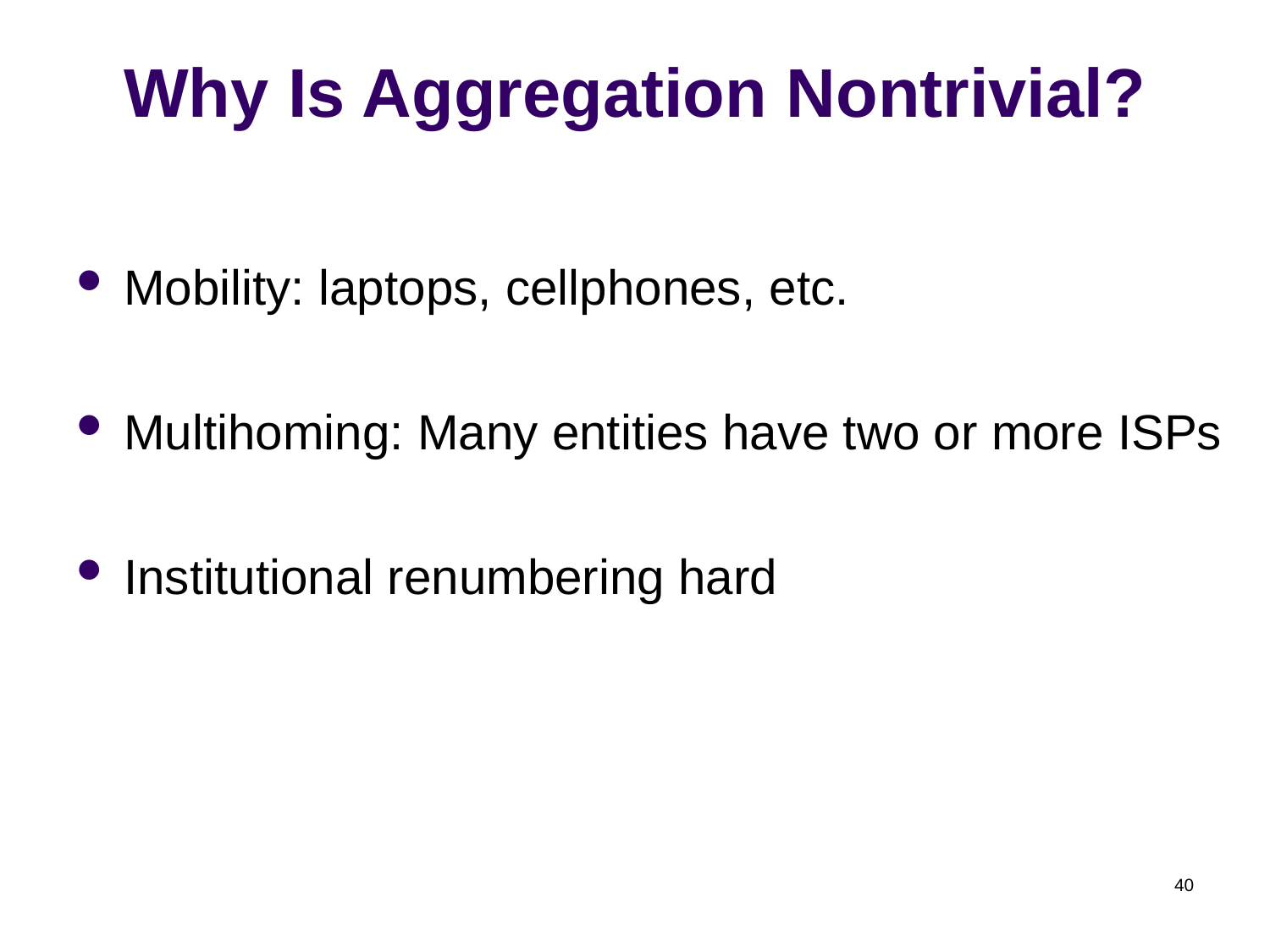

# Why Is Aggregation Nontrivial?

Mobility: laptops, cellphones, etc.

Multihoming: Many entities have two or more ISPs

Institutional renumbering hard

40